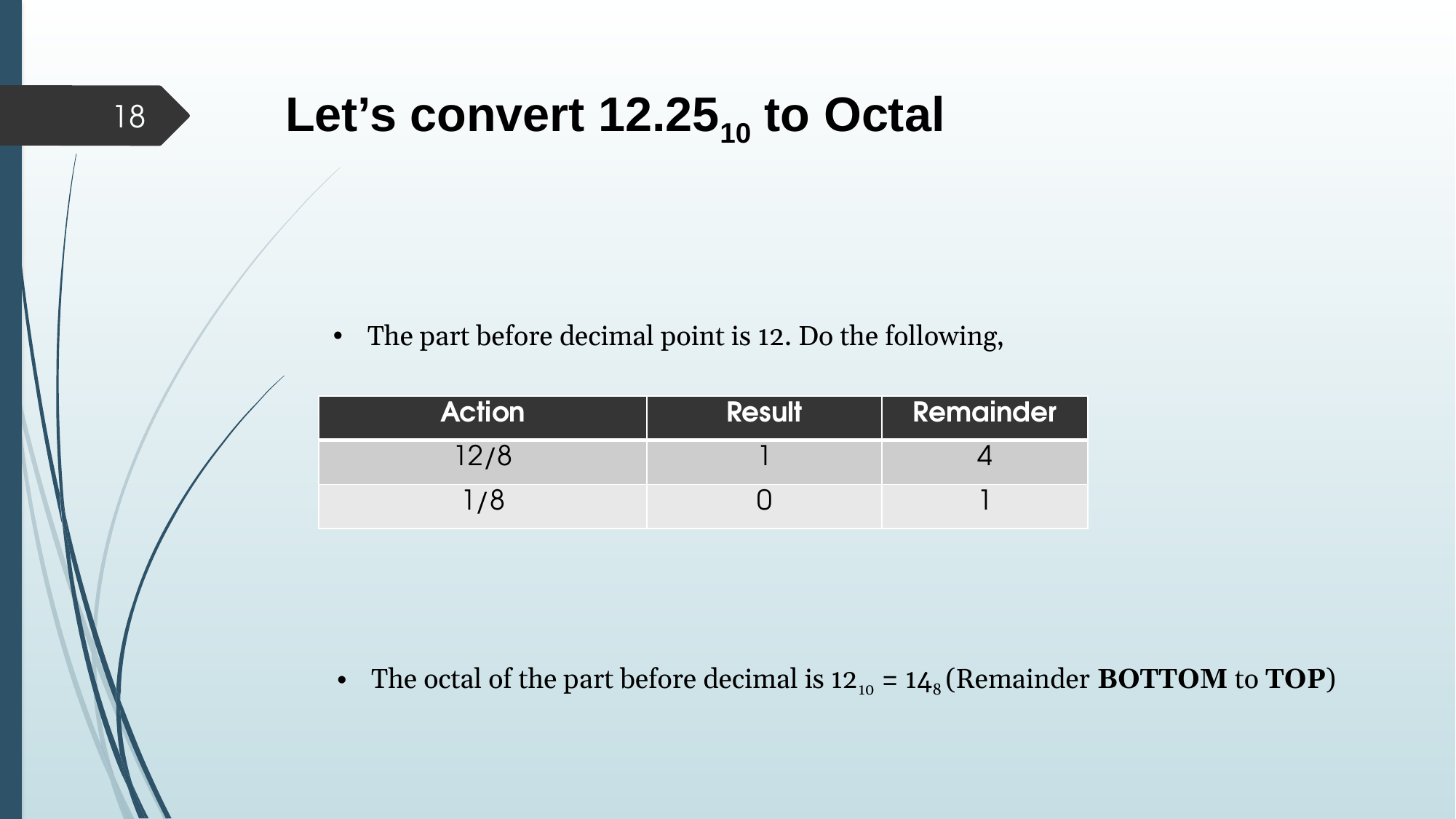

Let’s convert 12.2510 to Octal
18
The part before decimal point is 12. Do the following,

| Action | Result | Remainder |
| --- | --- | --- |
| 12/8 | 1 | 4 |
| 1/8 | 0 | 1 |
The octal of the part before decimal is 1210 = 148 (Remainder BOTTOM to TOP)